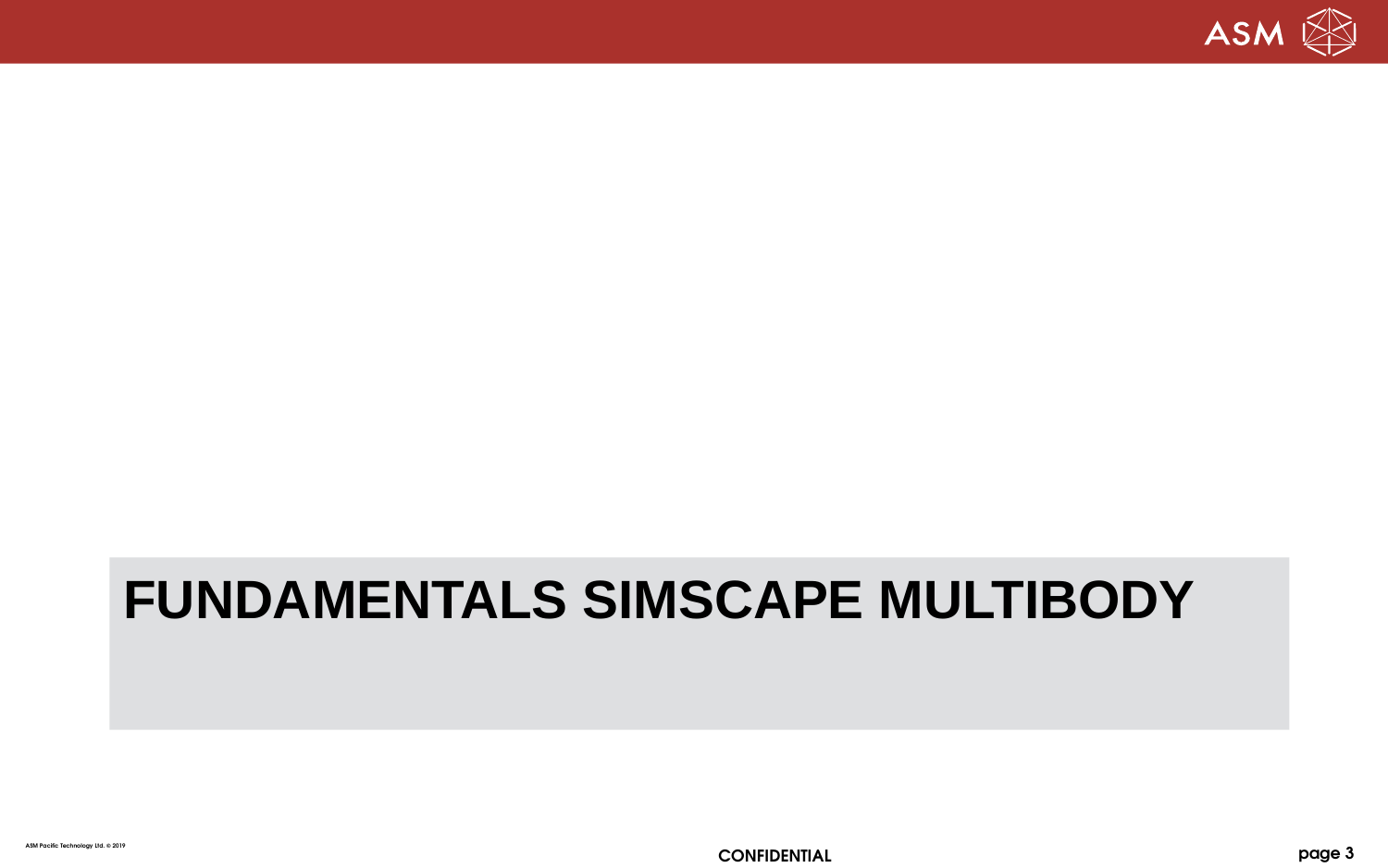

# Fundamentals Simscape multibody
ASM Pacific Technology Ltd. © 2019
CONFIDENTIAL